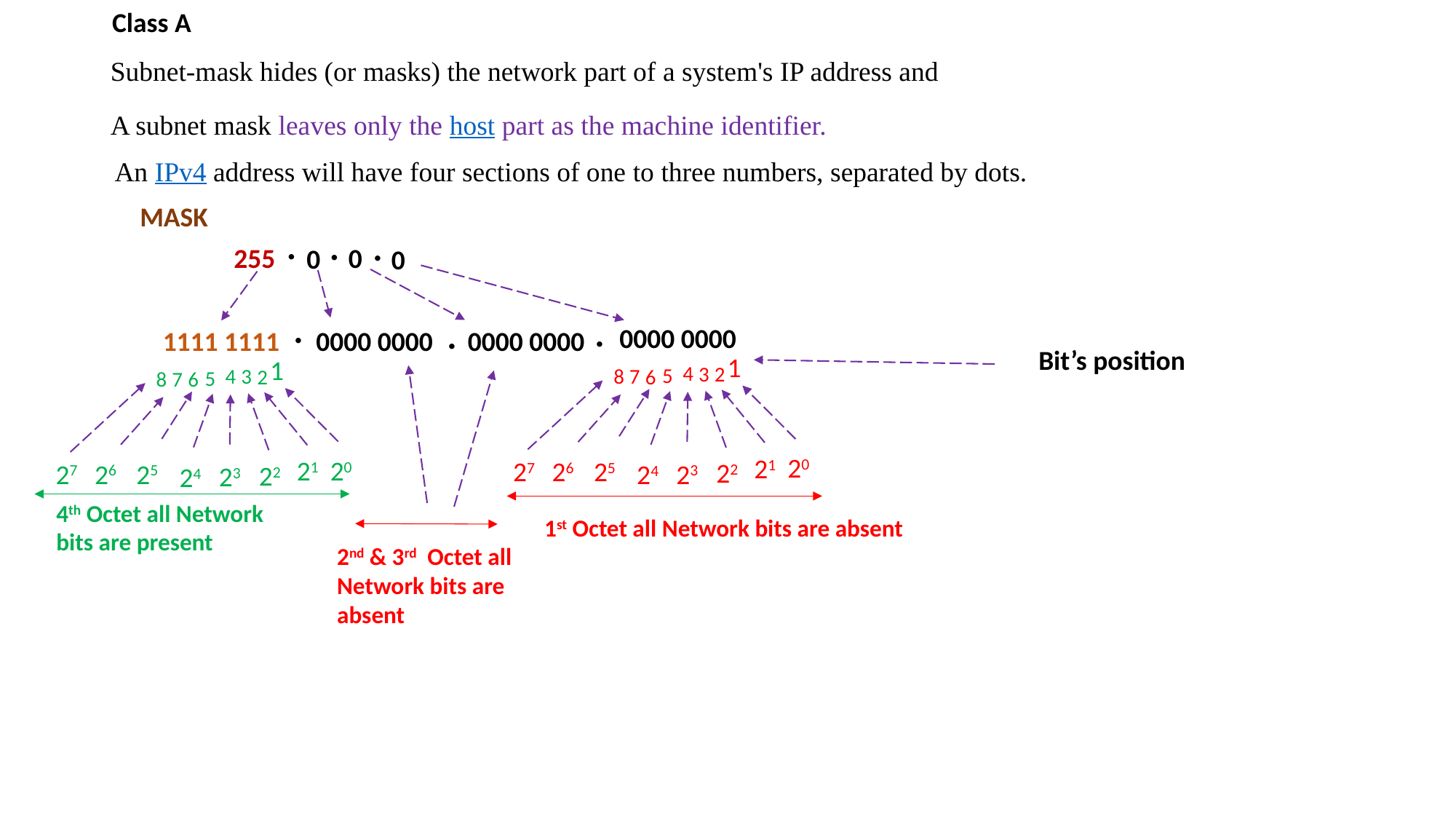

Class A
Subnet-mask hides (or masks) the network part of a system's IP address and
A subnet mask leaves only the host part as the machine identifier.
An IPv4 address will have four sections of one to three numbers, separated by dots.
MASK
.
.
.
255
0
0
0
.
.
.
0000 0000
0000 0000
0000 0000
1111 1111
Bit’s position
1
1
4
3
2
5
4
8
3
7
2
6
5
8
7
6
20
21
20
21
27
26
25
22
23
27
26
25
24
22
23
24
4th Octet all Network bits are present
1st Octet all Network bits are absent
2nd & 3rd  Octet all Network bits are absent